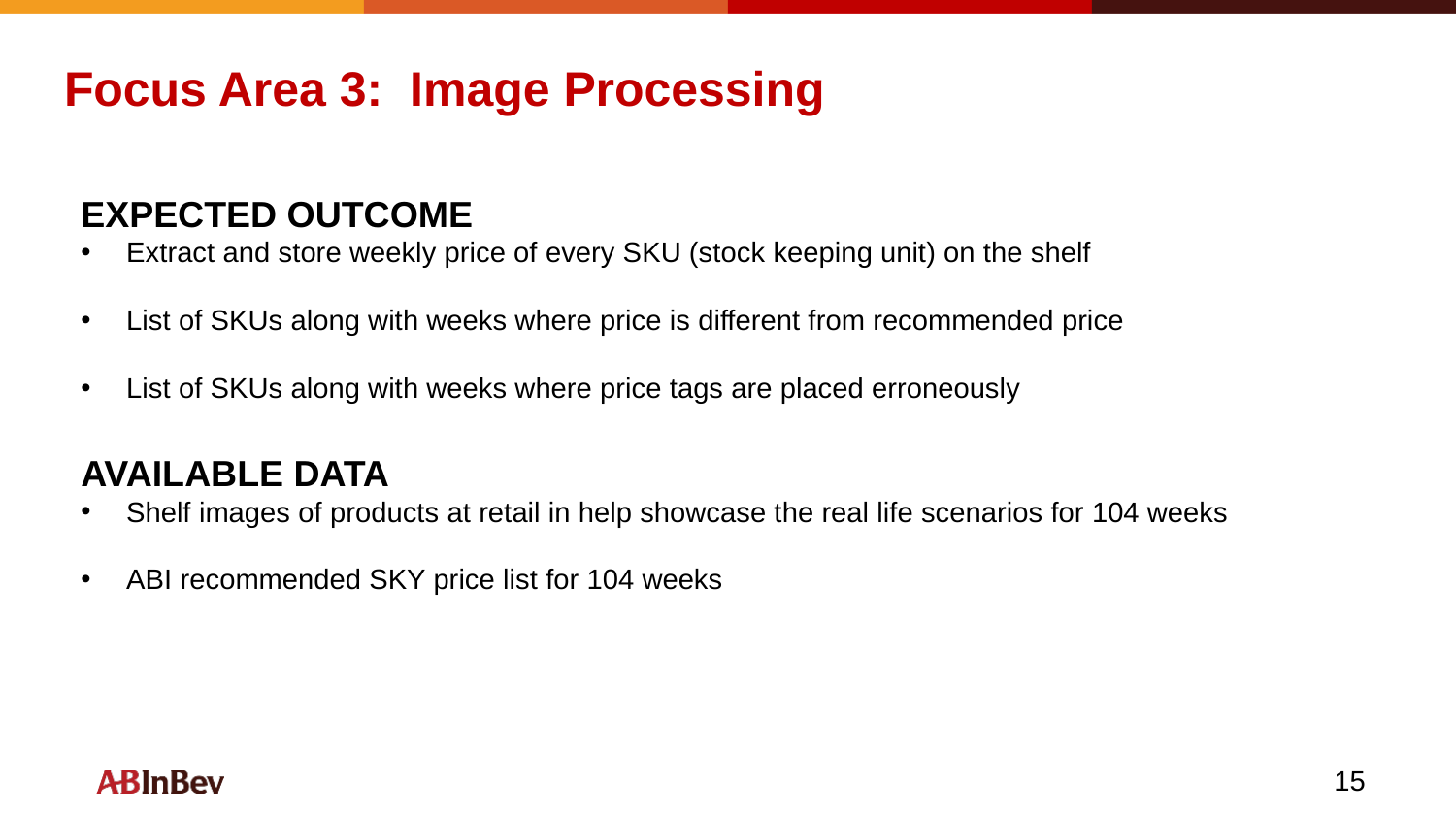

# Focus Area 3:  Image Processing
EXPECTED OUTCOME
Extract and store weekly price of every SKU (stock keeping unit) on the shelf

List of SKUs along with weeks where price is different from recommended price

List of SKUs along with weeks where price tags are placed erroneously

AVAILABLE DATA
Shelf images of products at retail in help showcase the real life scenarios for 104 weeks

ABI recommended SKY price list for 104 weeks

15